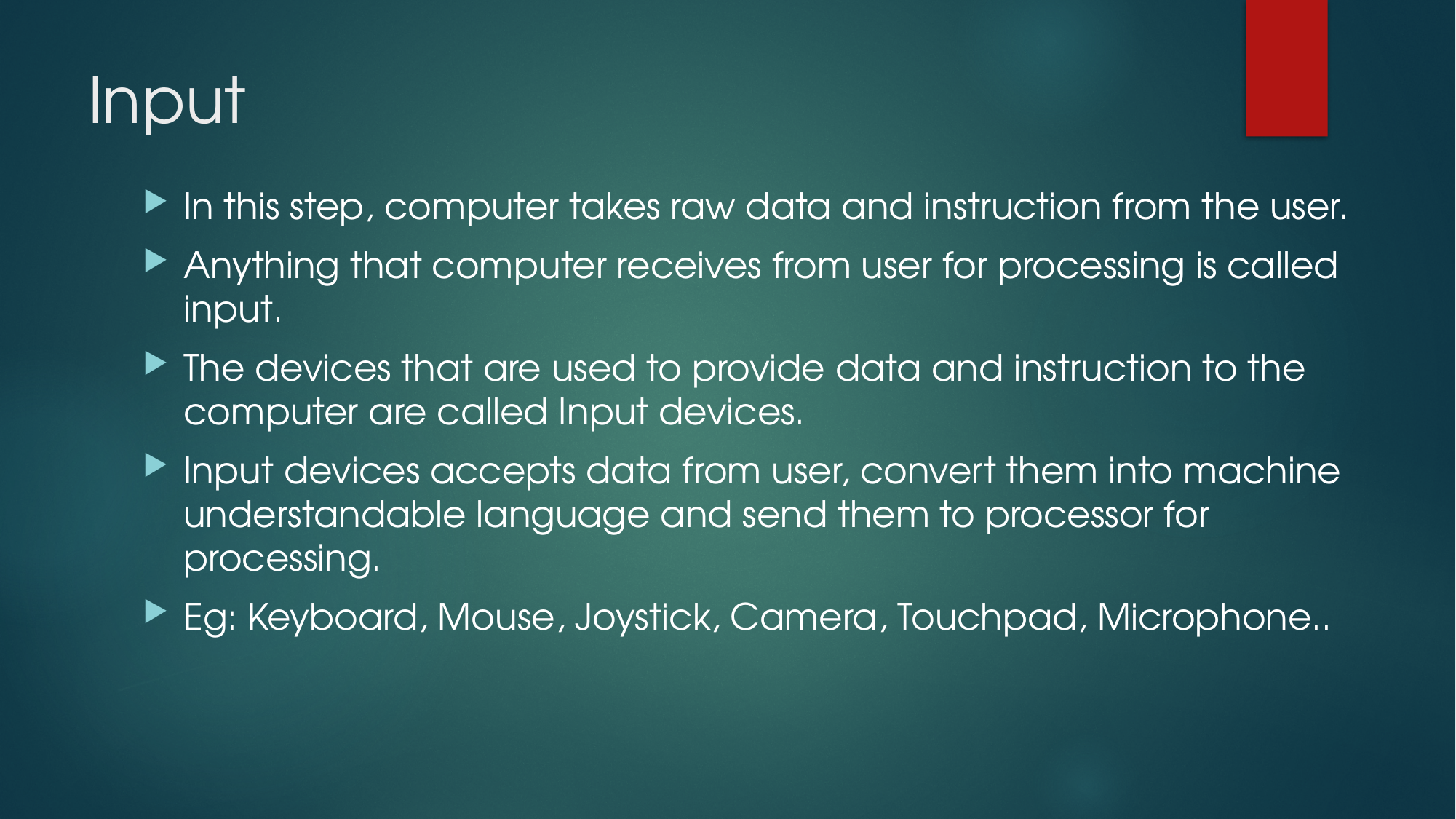

# Input
In this step, computer takes raw data and instruction from the user.
Anything that computer receives from user for processing is called input.
The devices that are used to provide data and instruction to the computer are called Input devices.
Input devices accepts data from user, convert them into machine understandable language and send them to processor for processing.
Eg: Keyboard, Mouse, Joystick, Camera, Touchpad, Microphone..